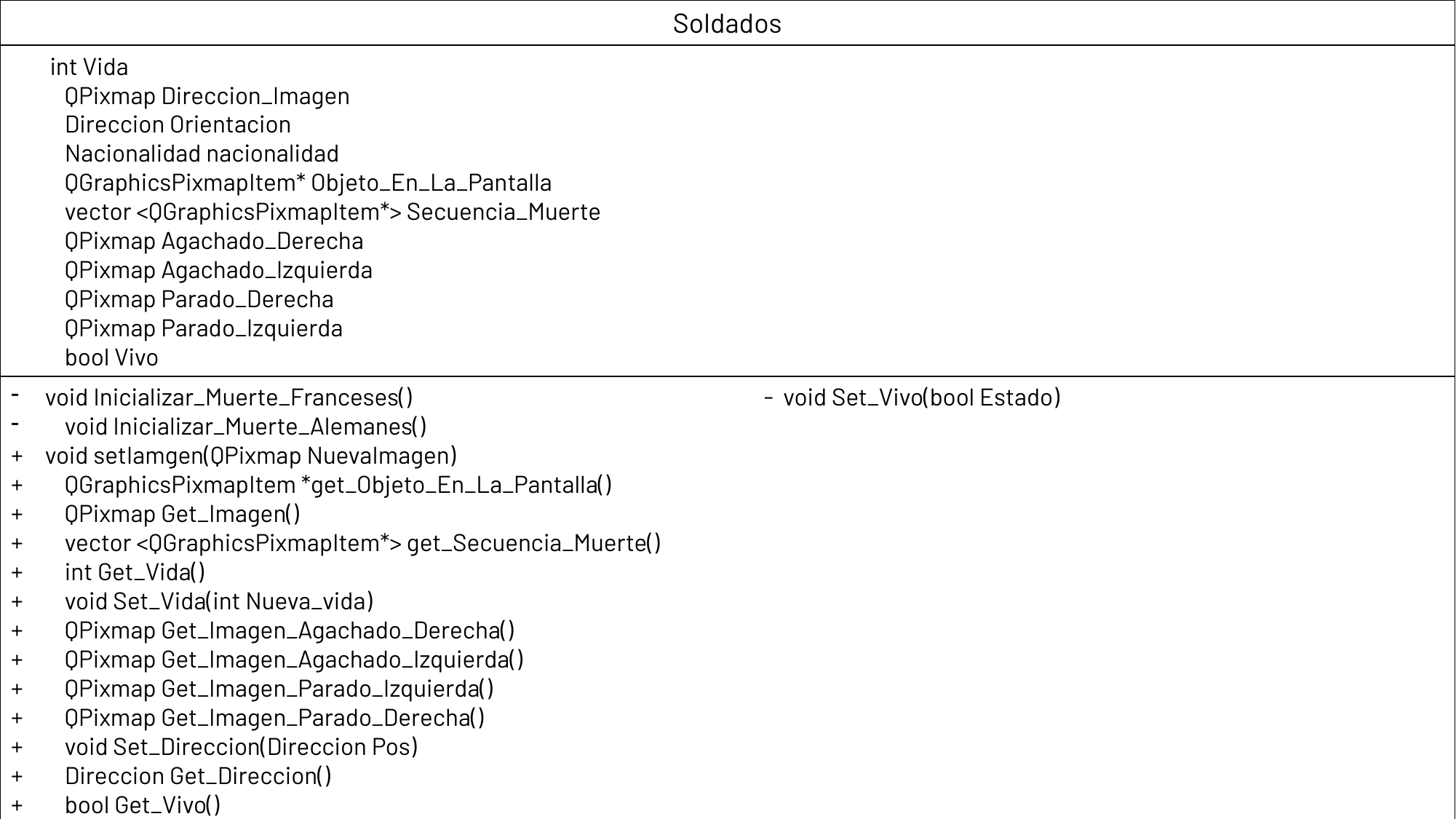

| Soldados |
| --- |
| int Vida QPixmap Direccion\_Imagen Direccion Orientacion Nacionalidad nacionalidad QGraphicsPixmapItem\* Objeto\_En\_La\_Pantalla vector <QGraphicsPixmapItem\*> Secuencia\_Muerte QPixmap Agachado\_Derecha QPixmap Agachado\_Izquierda QPixmap Parado\_Derecha QPixmap Parado\_Izquierda bool Vivo |
| void Inicializar\_Muerte\_Franceses() - void Set\_Vivo(bool Estado) void Inicializar\_Muerte\_Alemanes() void setIamgen(QPixmap NuevaImagen) QGraphicsPixmapItem \*get\_Objeto\_En\_La\_Pantalla() QPixmap Get\_Imagen() vector <QGraphicsPixmapItem\*> get\_Secuencia\_Muerte() int Get\_Vida() void Set\_Vida(int Nueva\_vida) QPixmap Get\_Imagen\_Agachado\_Derecha() QPixmap Get\_Imagen\_Agachado\_Izquierda() QPixmap Get\_Imagen\_Parado\_Izquierda() QPixmap Get\_Imagen\_Parado\_Derecha() void Set\_Direccion(Direccion Pos) Direccion Get\_Direccion() bool Get\_Vivo() |